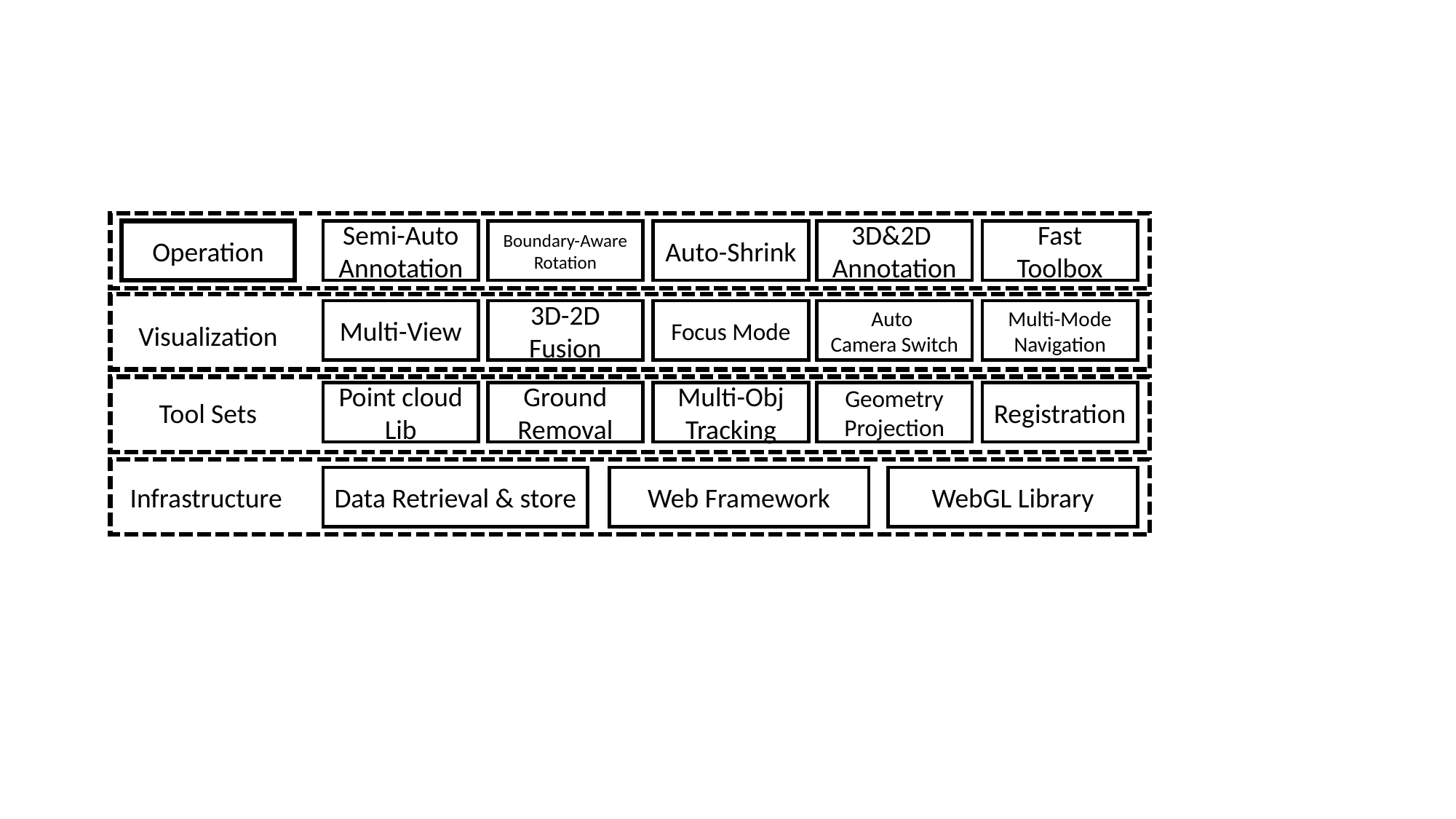

3D&2D
Annotation
Fast Toolbox
Auto-Shrink
Operation
Boundary-Aware Rotation
Semi-Auto
Annotation

Multi-Mode
Navigation
Auto
Camera Switch
Focus Mode
3D-2D Fusion
Multi-View
Visualization

Geometry Projection
Tool Sets
Point cloud Lib
Ground Removal
Multi-Obj
Tracking
Registration

WebGL Library
Infrastructure
Data Retrieval & store
Web Framework